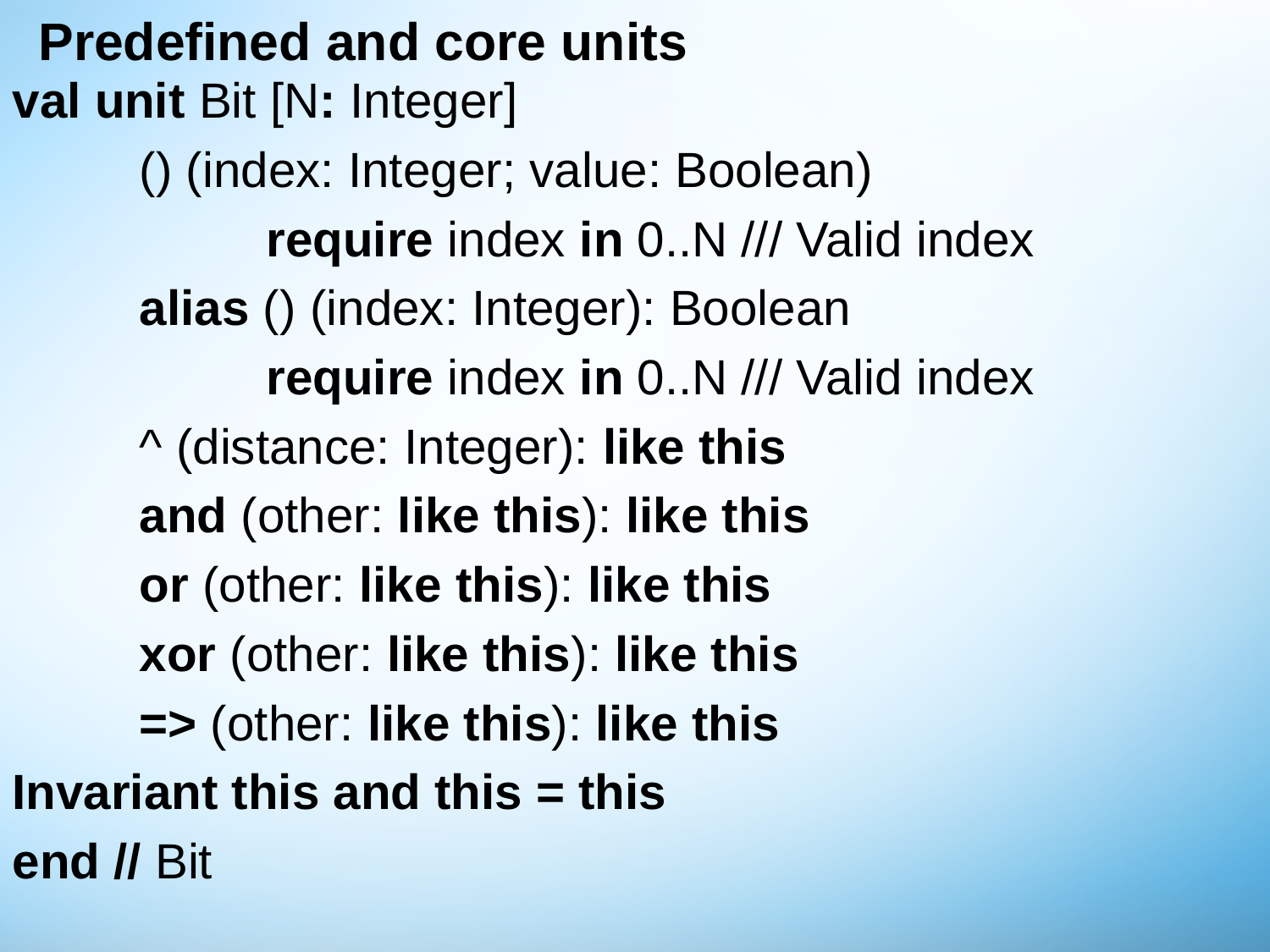

# Predefined and core units
val unit Bit [N: Integer]
	() (index: Integer; value: Boolean)
		require index in 0..N /// Valid index
	alias () (index: Integer): Boolean
		require index in 0..N /// Valid index
	^ (distance: Integer): like this
	and (other: like this): like this
	or (other: like this): like this
	xor (other: like this): like this
	=> (other: like this): like this
Invariant this and this = this
end // Bit